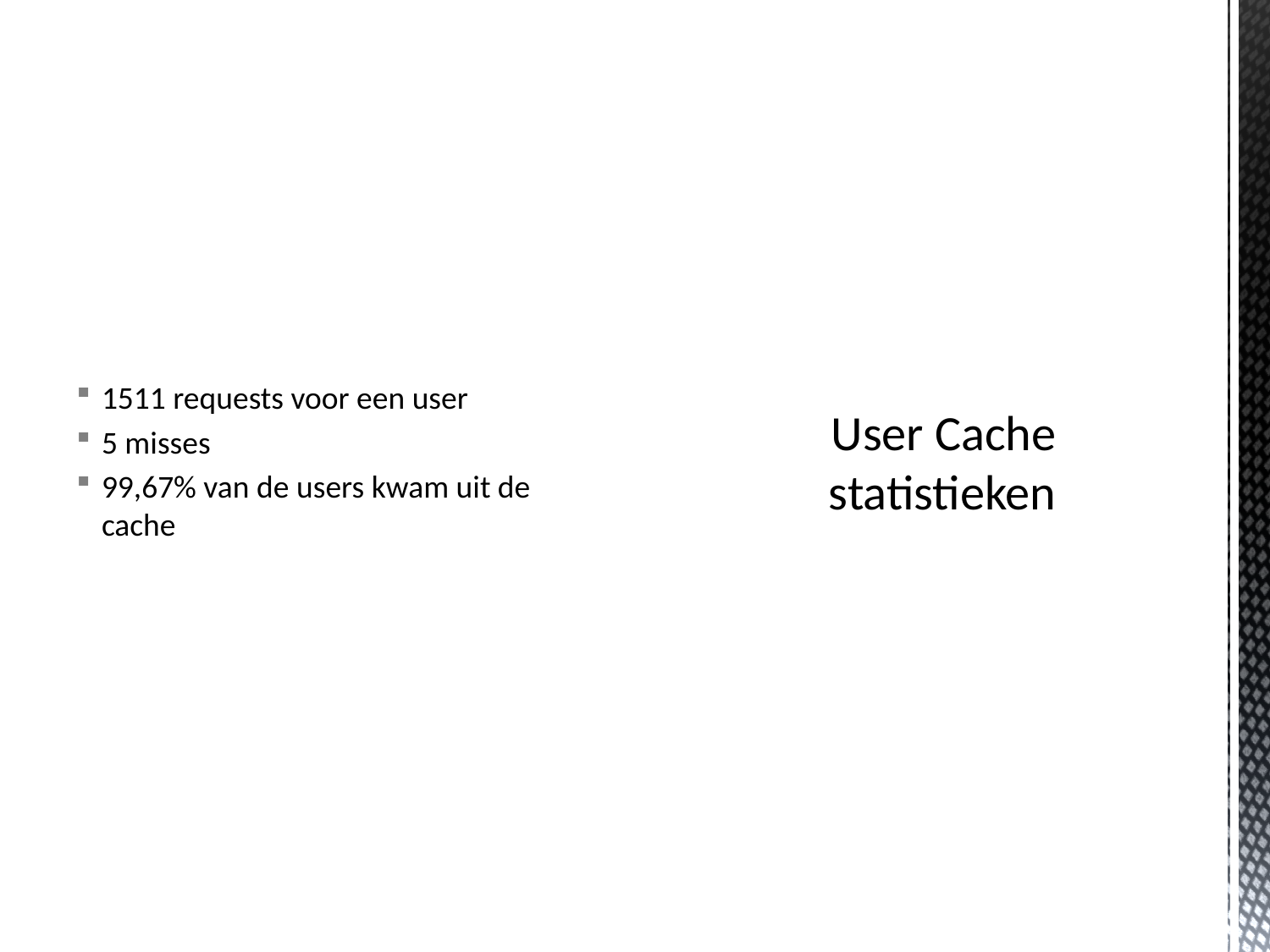

1511 requests voor een user
5 misses
99,67% van de users kwam uit de cache
# User Cache statistieken